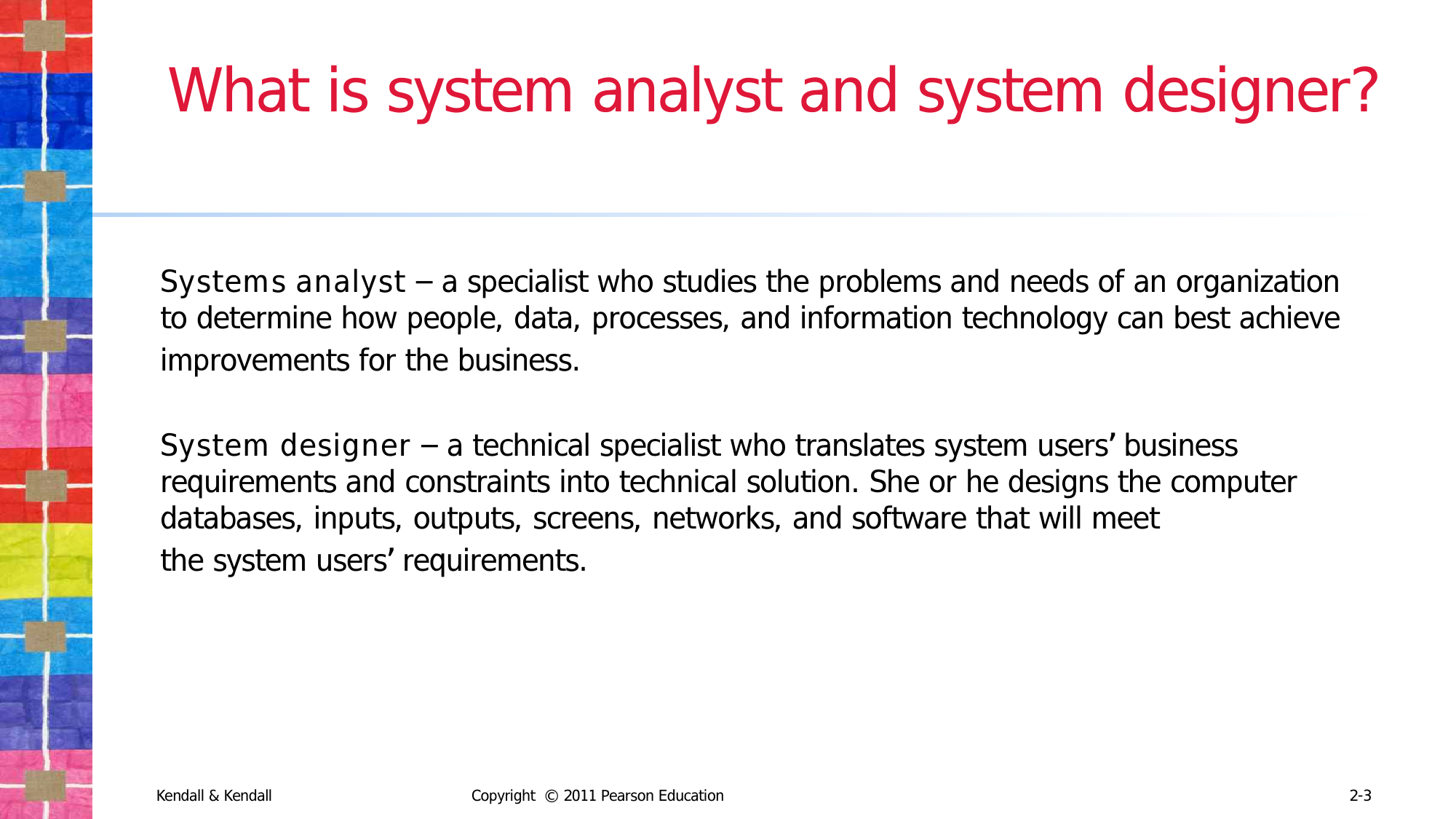

# What is system analyst and system designer?
Systems analyst – a specialist who studies the problems and needs of an organization to determine how people, data, processes, and information technology can best achieve
improvements for the business.

System designer – a technical specialist who translates system users’ business requirements and constraints into technical solution. She or he designs the computer databases, inputs, outputs, screens, networks, and software that will meet
the system users’ requirements.
Kendall & Kendall
Copyright  © 2011 Pearson Education
2-3